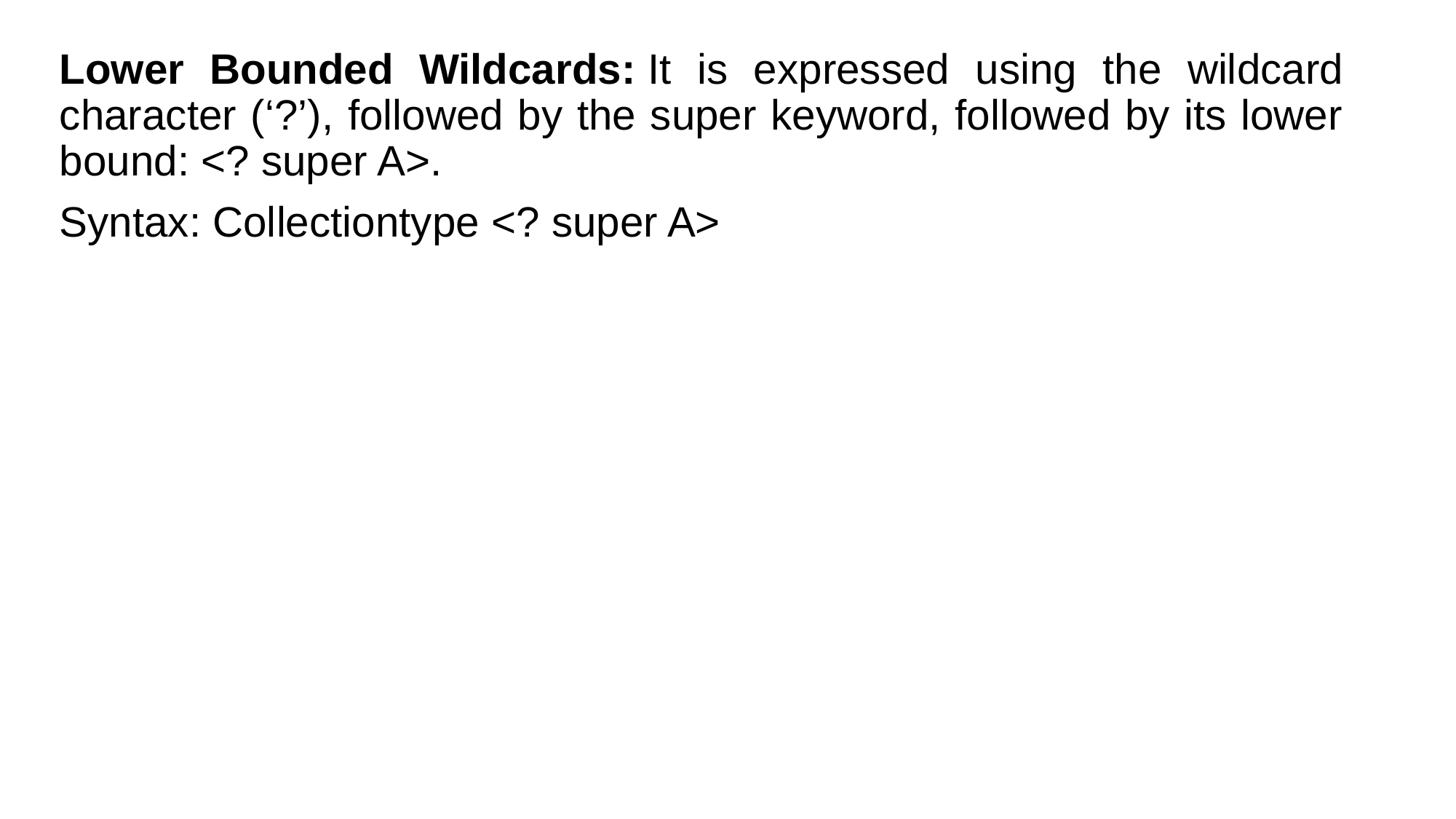

Lower Bounded Wildcards: It is expressed using the wildcard character (‘?’), followed by the super keyword, followed by its lower bound: <? super A>.
Syntax: Collectiontype <? super A>